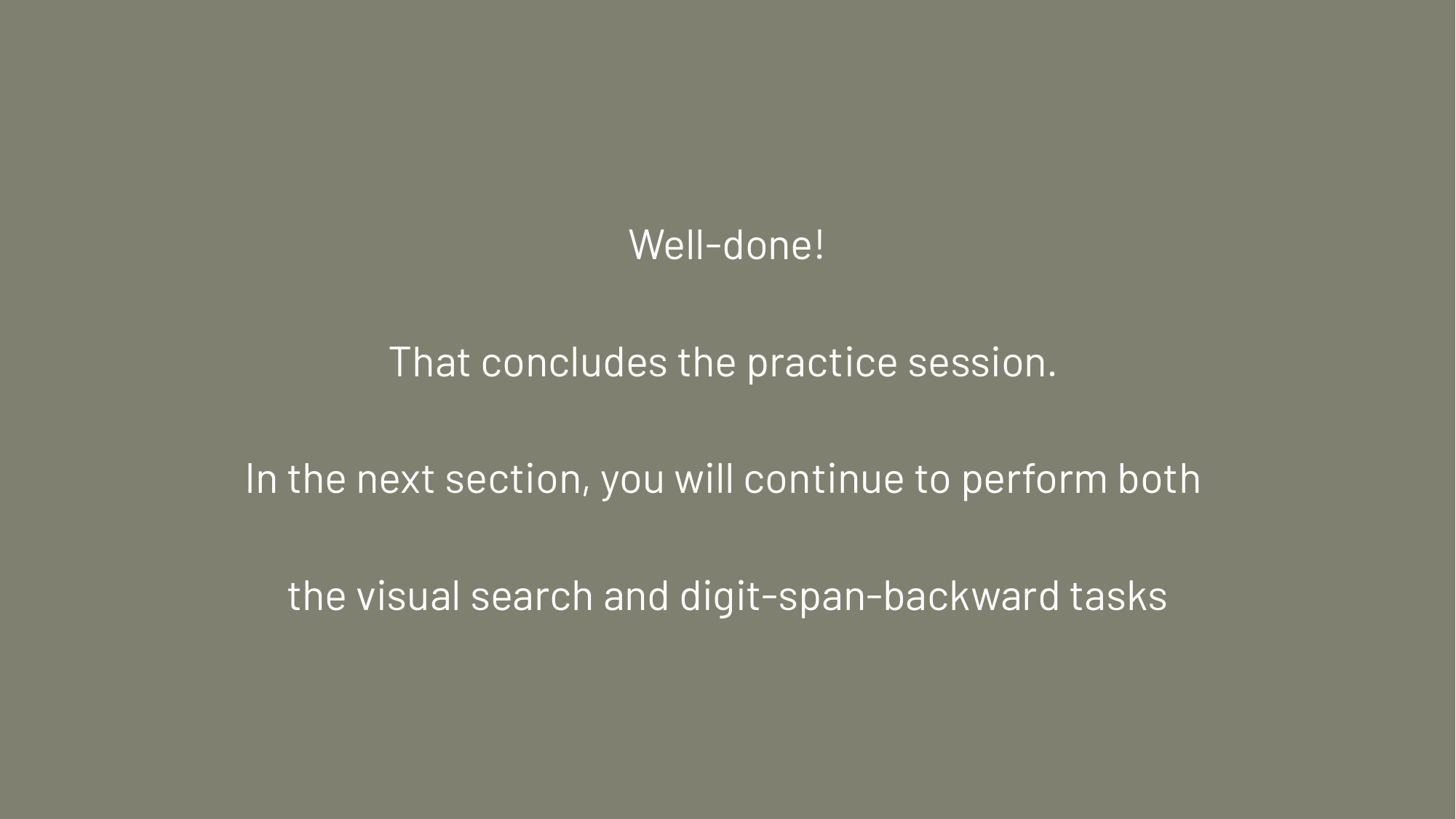

Well-done!
That concludes the practice session.
In the next section, you will continue to perform both
the visual search and digit-span-backward tasks